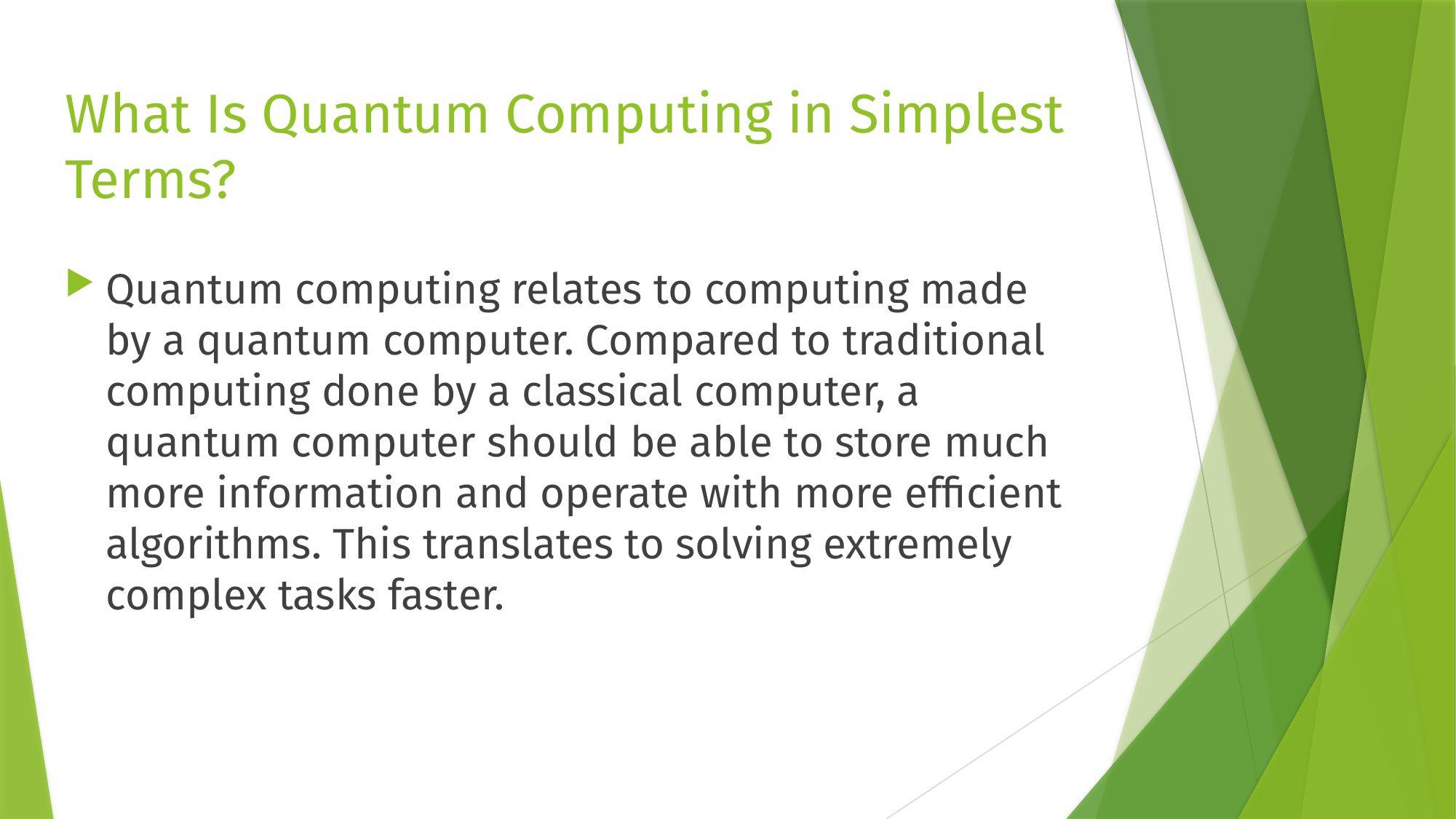

# What Is Quantum Computing in Simplest Terms?
Quantum computing relates to computing made by a quantum computer. Compared to traditional computing done by a classical computer, a quantum computer should be able to store much more information and operate with more efficient algorithms. This translates to solving extremely complex tasks faster.